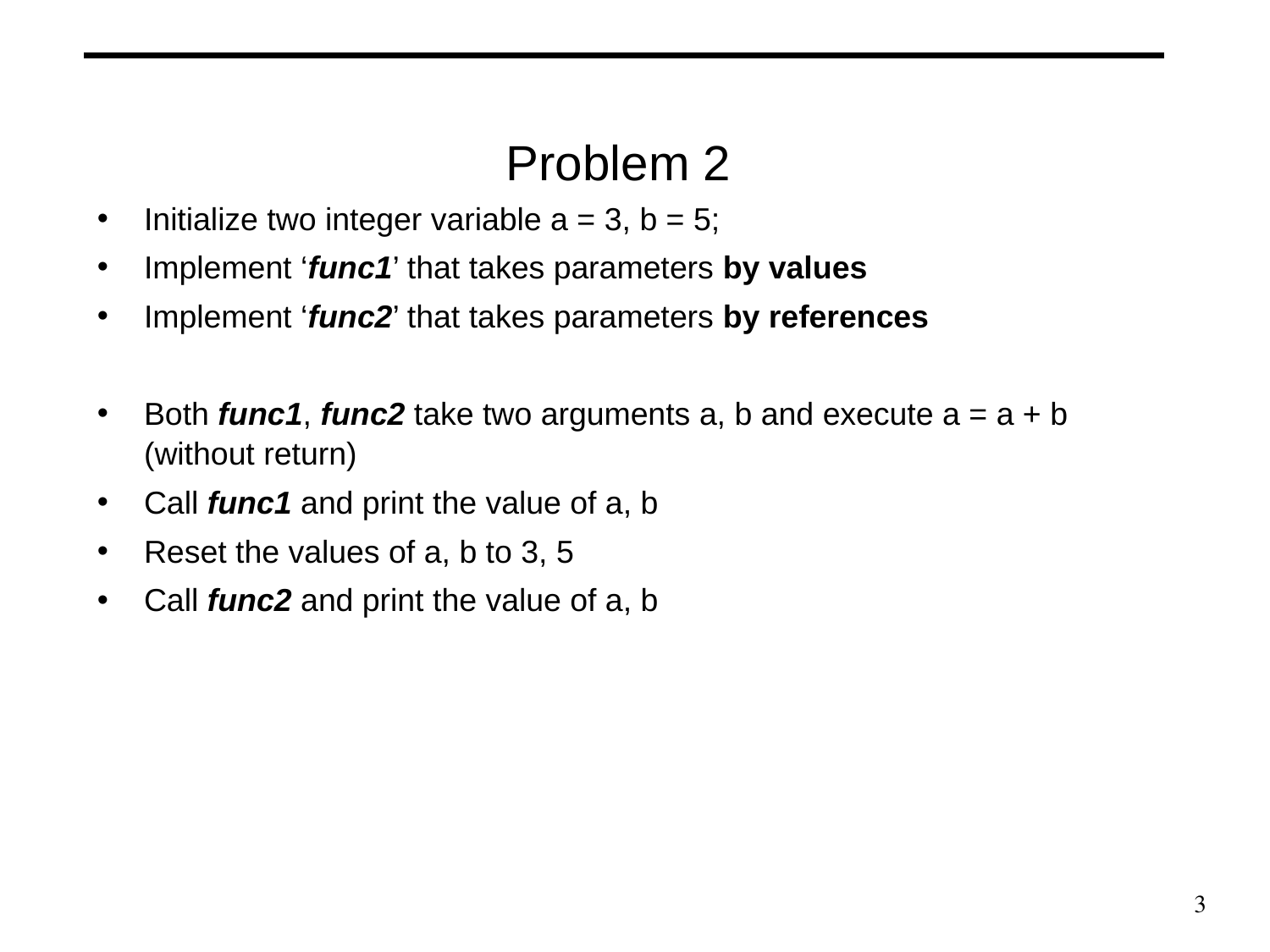

# Problem 2
Initialize two integer variable a = 3, b = 5;
Implement ‘func1’ that takes parameters by values
Implement ‘func2’ that takes parameters by references

Both func1, func2 take two arguments a, b and execute a = a + b (without return)
Call func1 and print the value of a, b
Reset the values of a, b to 3, 5
Call func2 and print the value of a, b